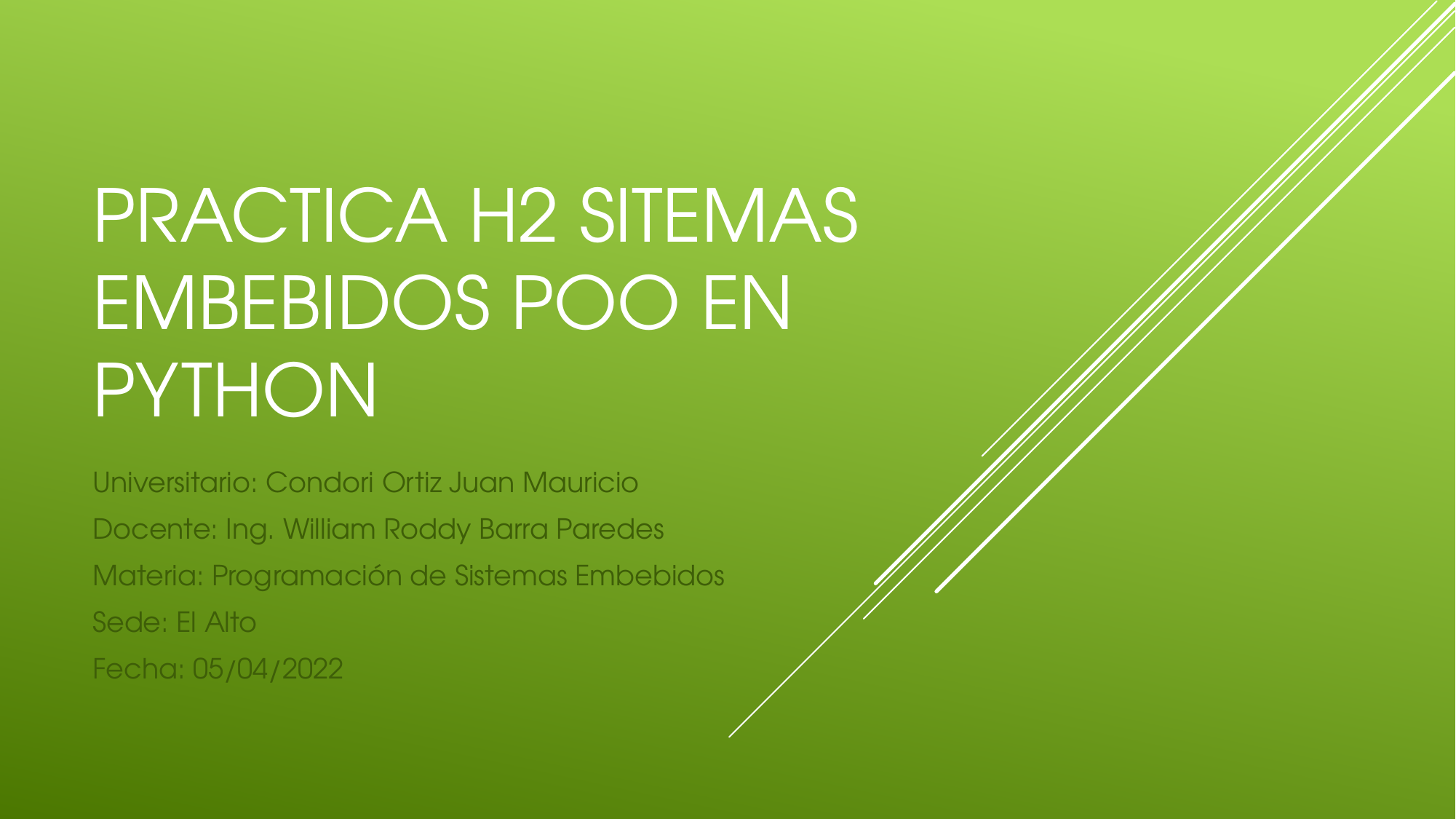

# PRACTICA H2 SITEMAS EMBEBIDOS POO EN PYTHON
Universitario: Condori Ortiz Juan Mauricio
Docente: Ing. William Roddy Barra Paredes
Materia: Programación de Sistemas Embebidos
Sede: El Alto
Fecha: 05/04/2022